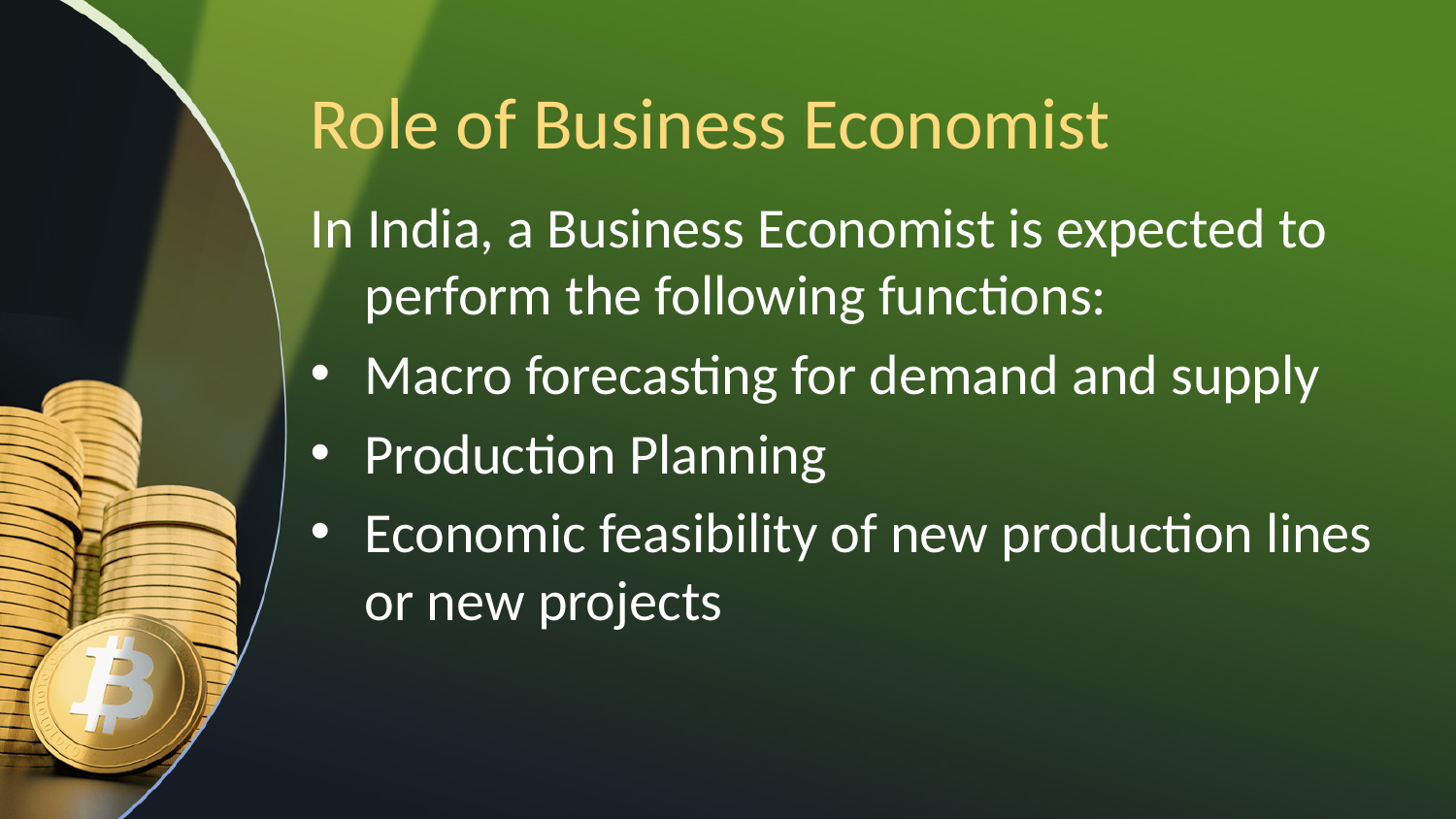

# Role of Business Economist
In India, a Business Economist is expected to perform the following functions:
Macro forecasting for demand and supply
Production Planning
Economic feasibility of new production lines or new projects